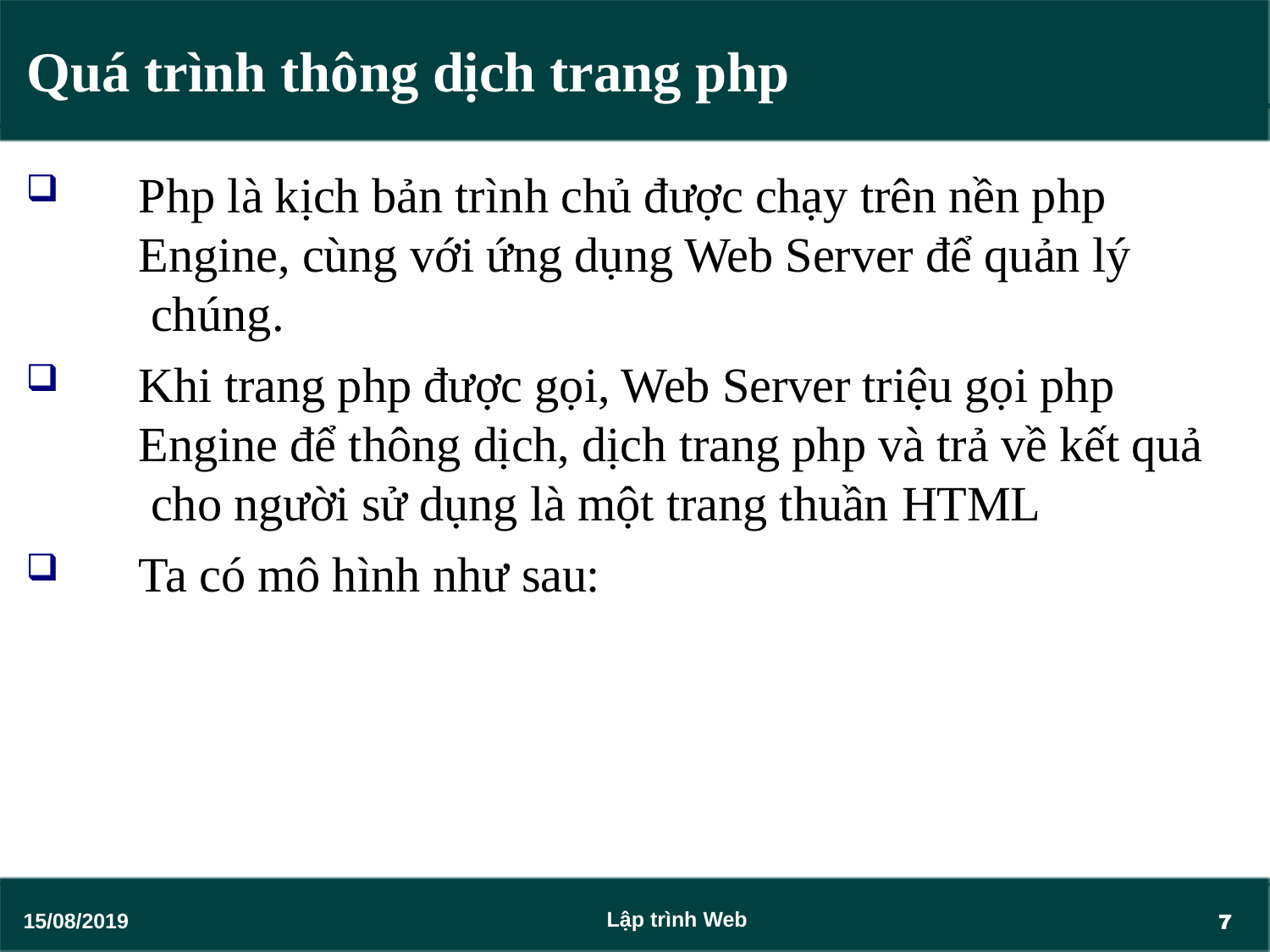

# Quá trình thông dịch trang php
Php là kịch bản trình chủ được chạy trên nền php  Engine, cùng với ứng dụng Web Server để quản lý  chúng.
Khi trang php được gọi, Web Server triệu gọi php  Engine để thông dịch, dịch trang php và trả về kết quả  cho người sử dụng là một trang thuần HTML
Ta có mô hình như sau:
7
Lập trình Web
15/08/2019